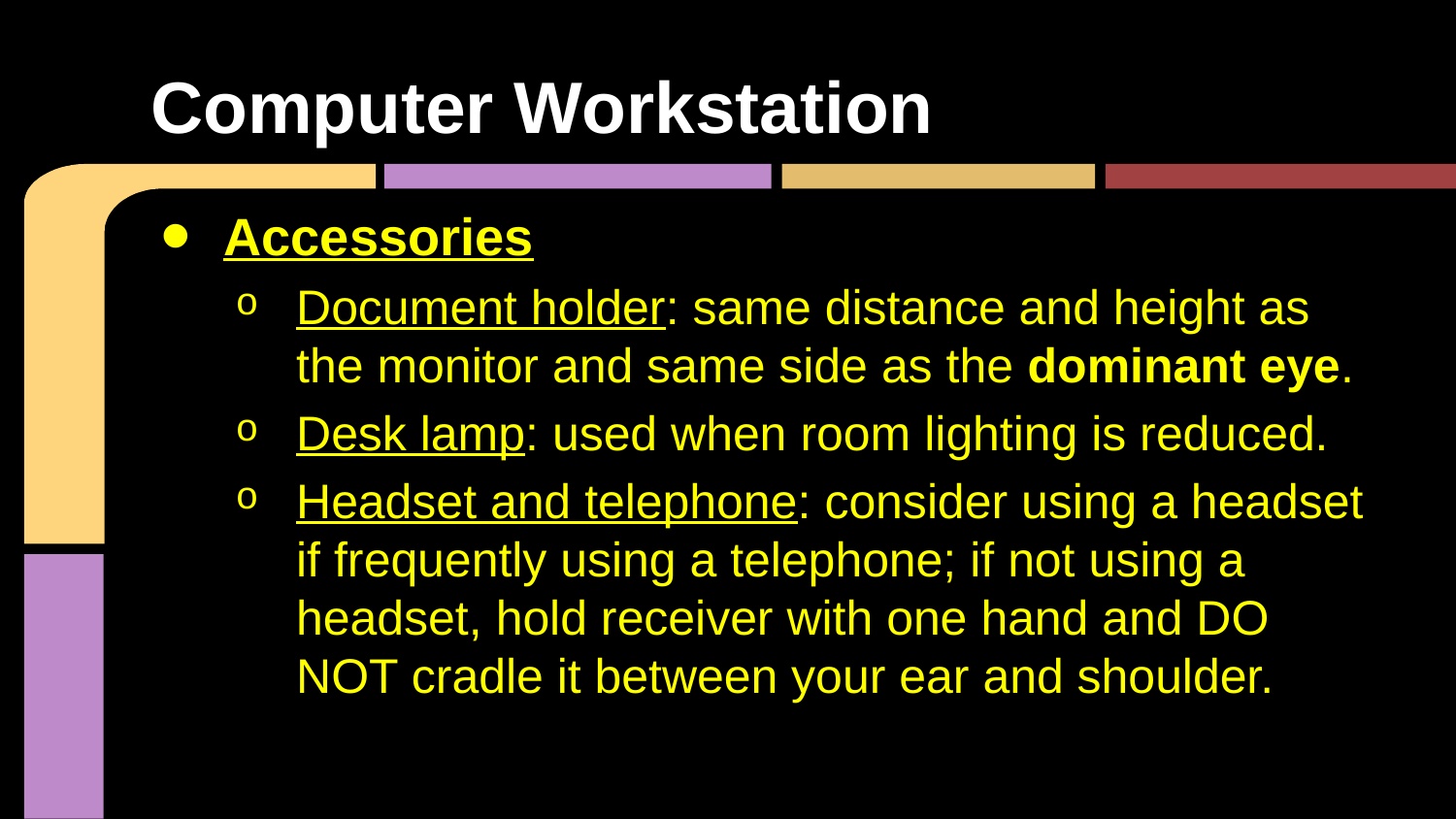

# Computer Workstation
Accessories
Document holder: same distance and height as the monitor and same side as the dominant eye.
Desk lamp: used when room lighting is reduced.
Headset and telephone: consider using a headset if frequently using a telephone; if not using a headset, hold receiver with one hand and DO NOT cradle it between your ear and shoulder.